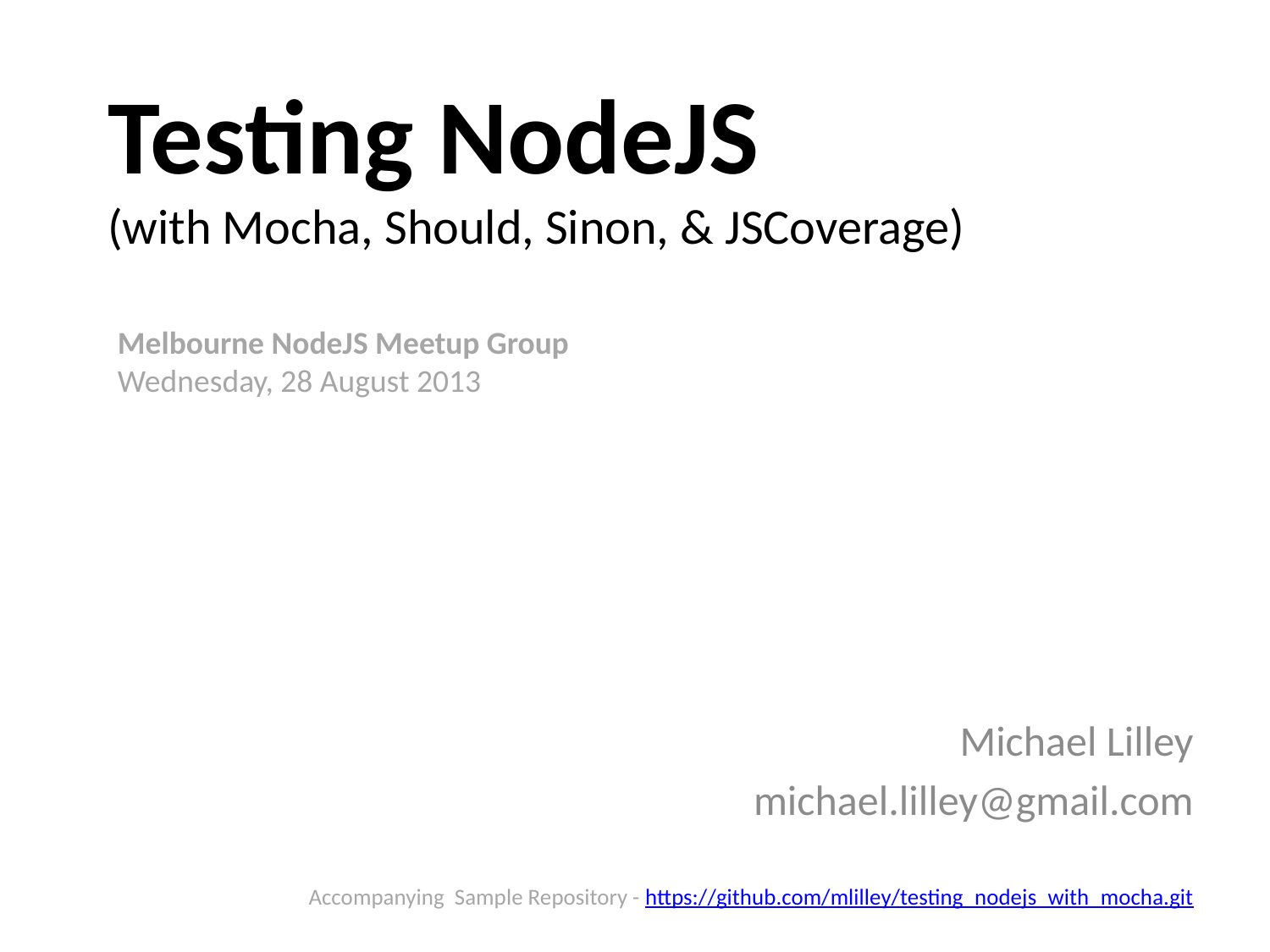

# Testing NodeJS (with Mocha, Should, Sinon, & JSCoverage)
Melbourne NodeJS Meetup Group
Wednesday, 28 August 2013
Michael Lilley
michael.lilley@gmail.com
Accompanying  Sample Repository - https://github.com/mlilley/testing_nodejs_with_mocha.git